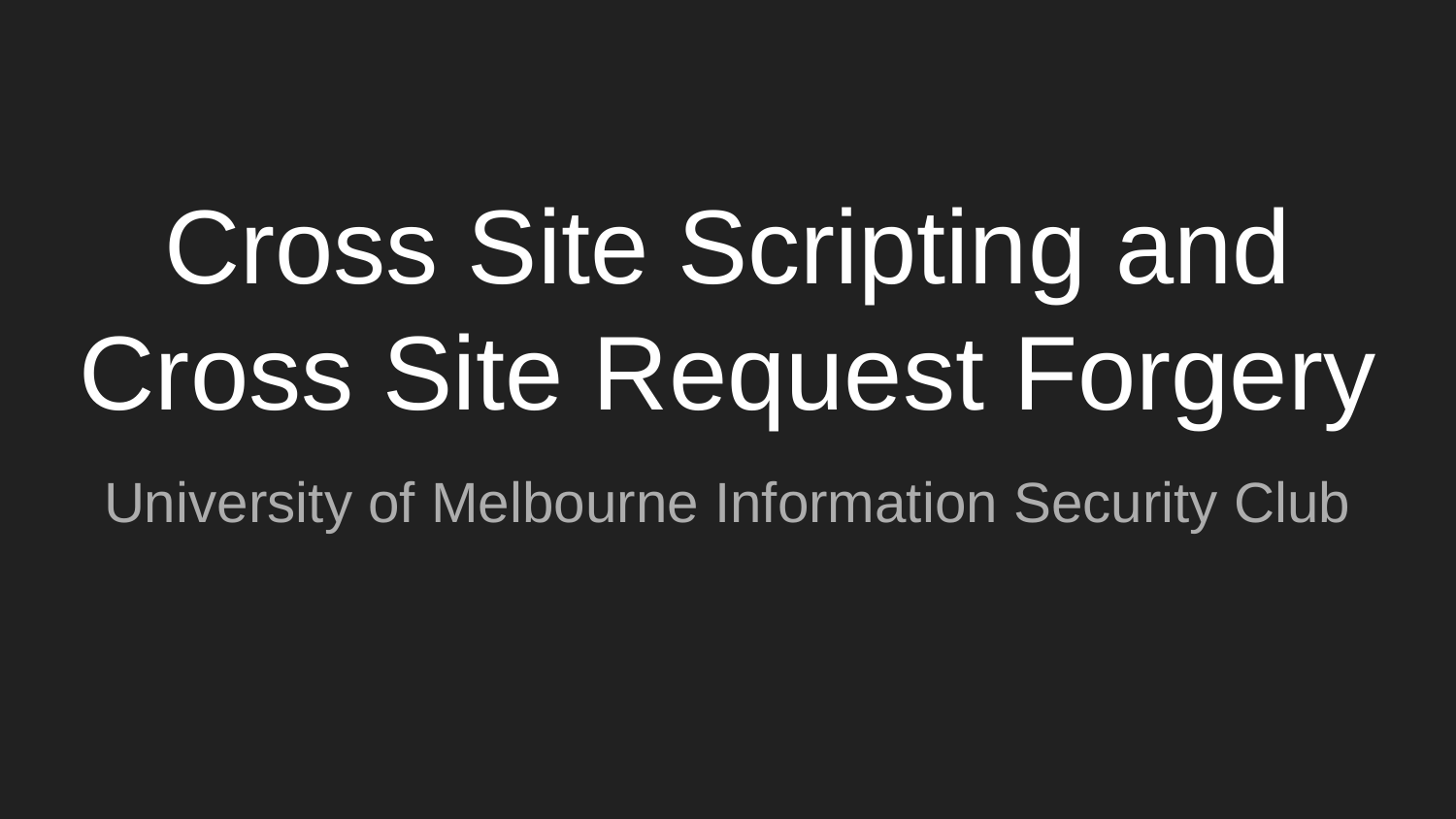

# Cross Site Scripting and Cross Site Request Forgery
University of Melbourne Information Security Club